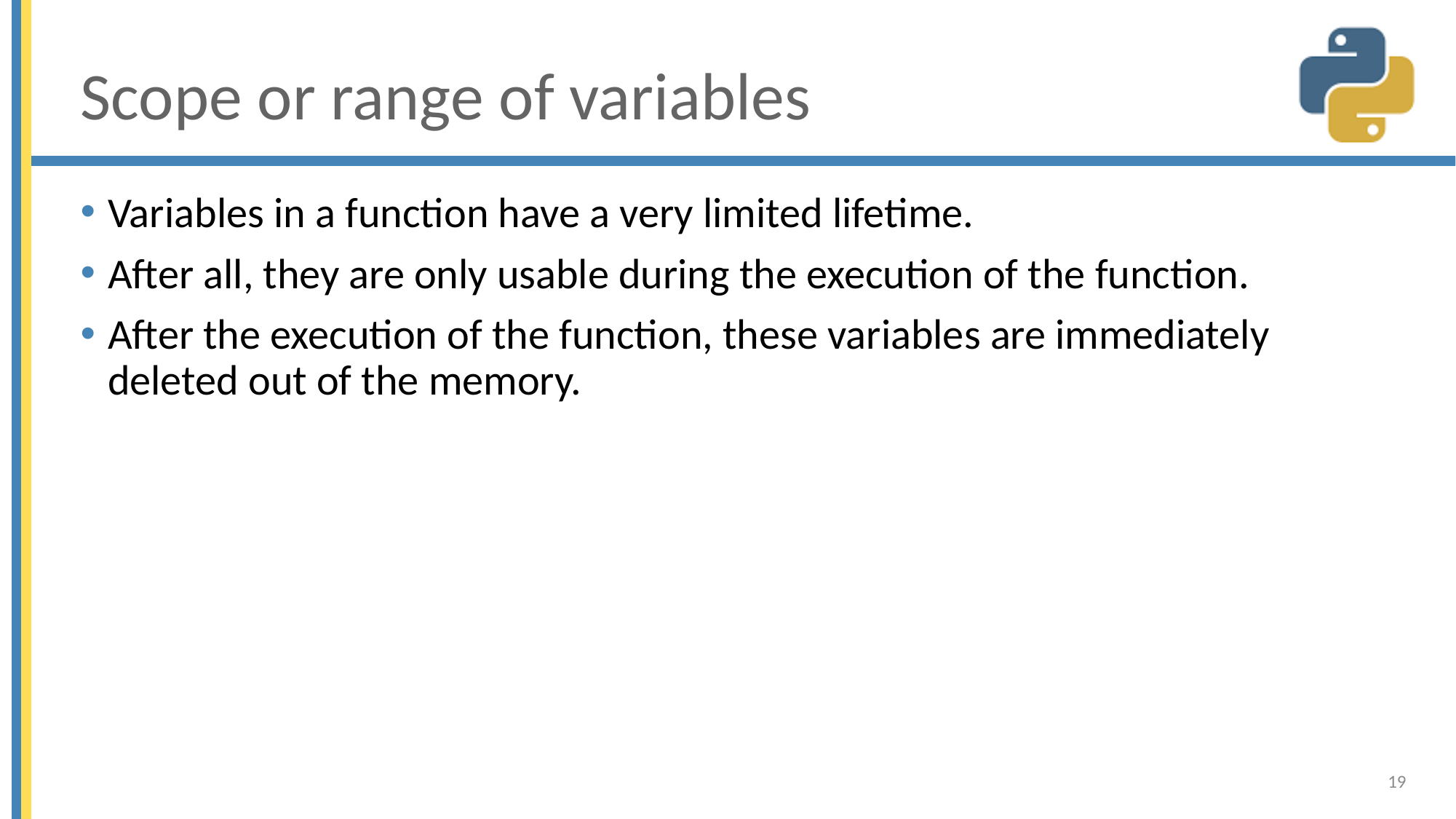

# Scope or range of variables
Variables in a function have a very limited lifetime.
After all, they are only usable during the execution of the function.
After the execution of the function, these variables are immediately deleted out of the memory.
19